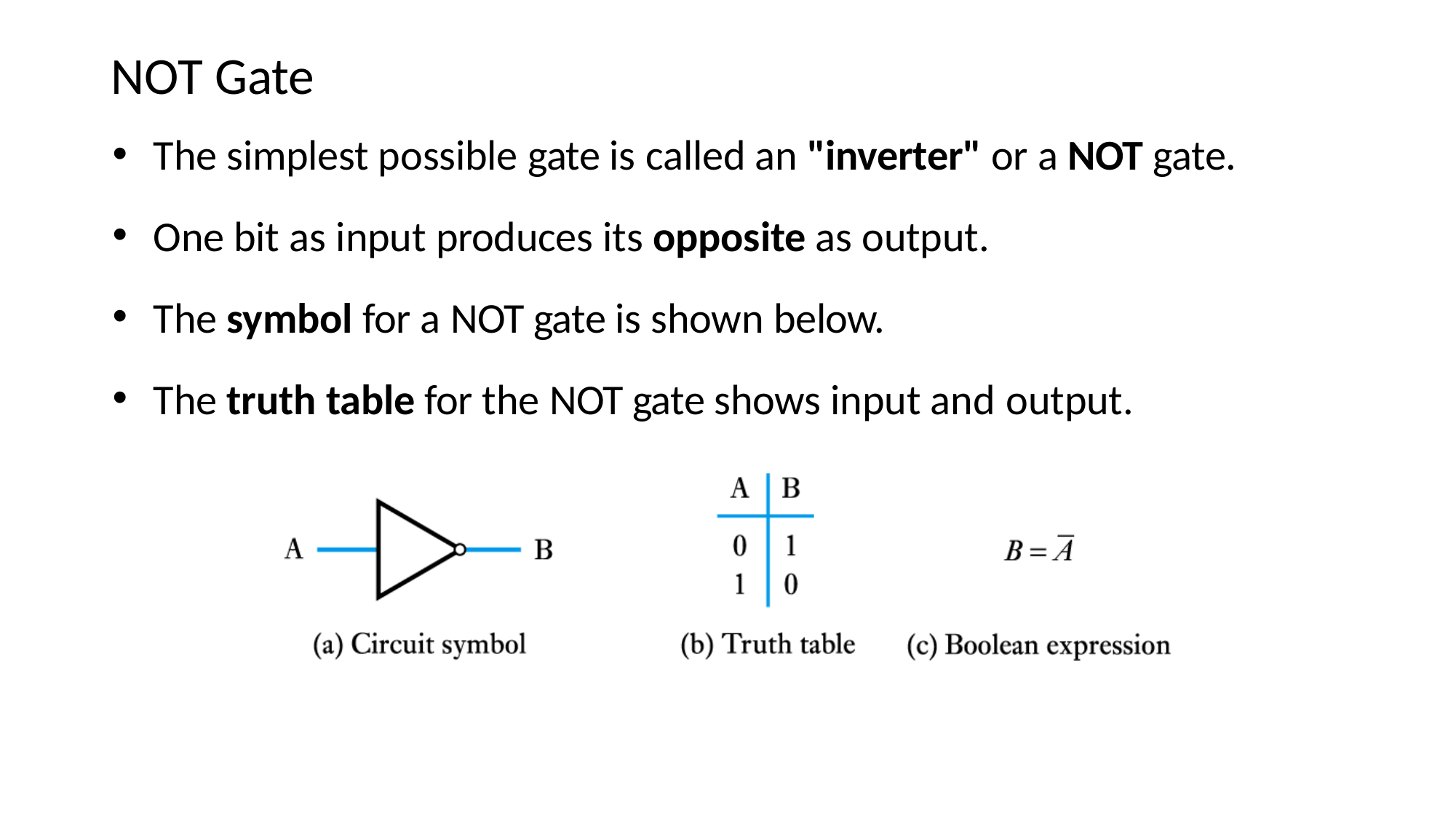

# NOT Gate
The simplest possible gate is called an "inverter" or a NOT gate.
One bit as input produces its opposite as output.
The symbol for a NOT gate is shown below.
The truth table for the NOT gate shows input and output.